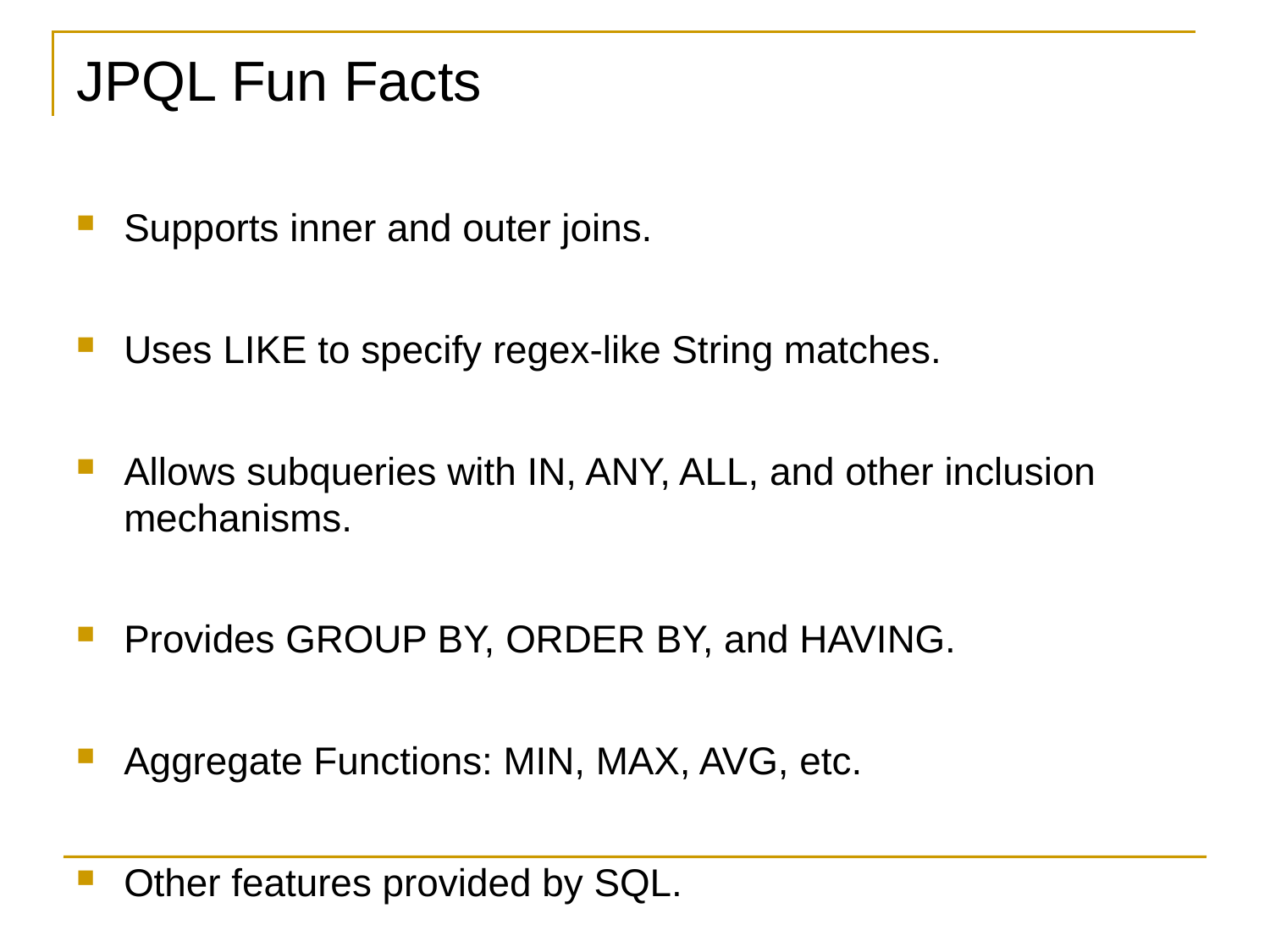

# JPQL Fun Facts
Supports inner and outer joins.

Uses LIKE to specify regex-like String matches.

Allows subqueries with IN, ANY, ALL, and other inclusion mechanisms.

Provides GROUP BY, ORDER BY, and HAVING.

Aggregate Functions: MIN, MAX, AVG, etc.

Other features provided by SQL.